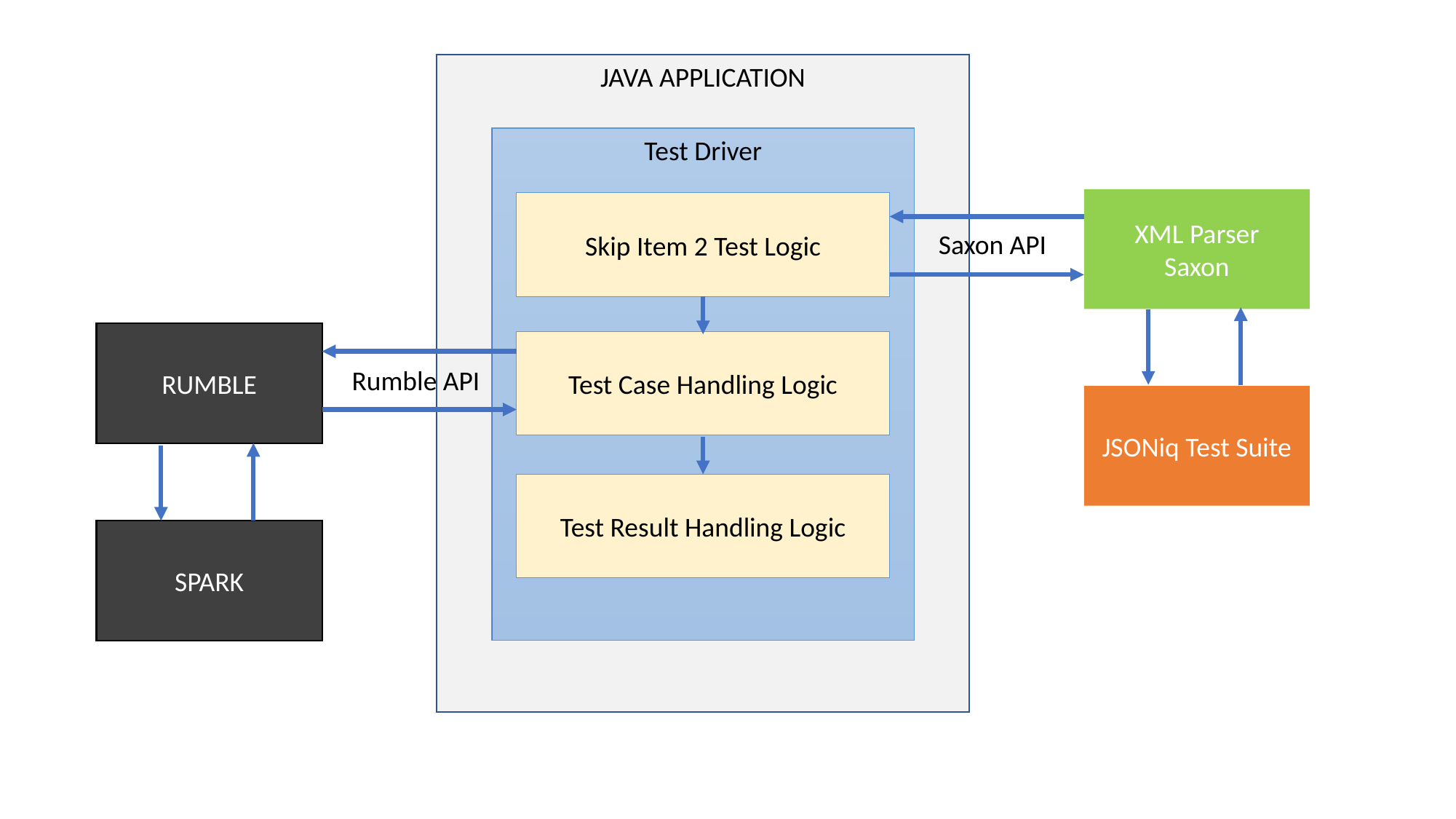

JAVA APPLICATION
Test Driver
XML Parser
Saxon
Skip Item 2 Test Logic
Saxon API
RUMBLE
Test Case Handling Logic
Rumble API
JSONiq Test Suite
Test Result Handling Logic
SPARK